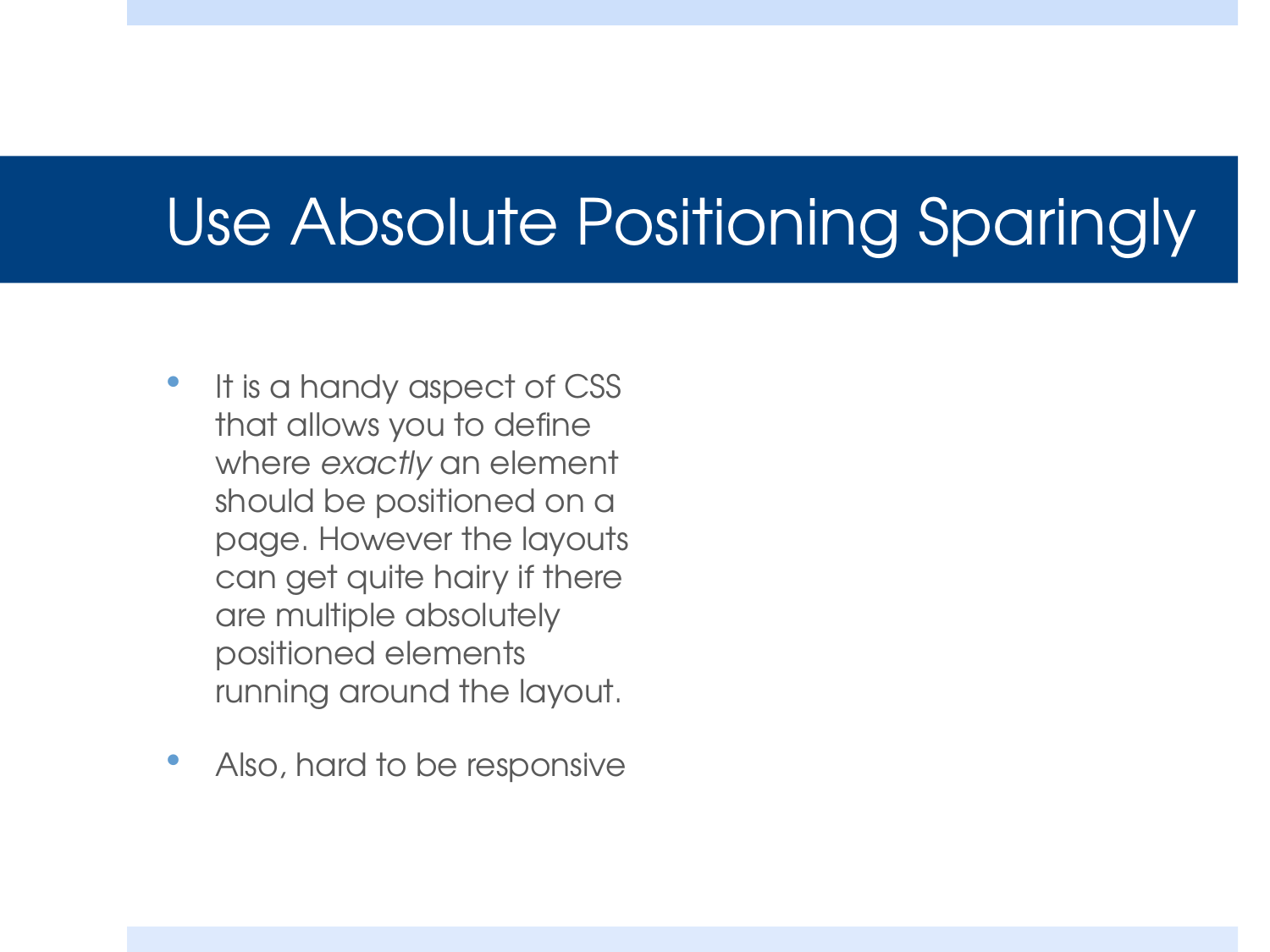

# Use Absolute Positioning Sparingly
It is a handy aspect of CSS that allows you to define where exactly an element should be positioned on a page. However the layouts can get quite hairy if there are multiple absolutely positioned elements running around the layout.
Also, hard to be responsive